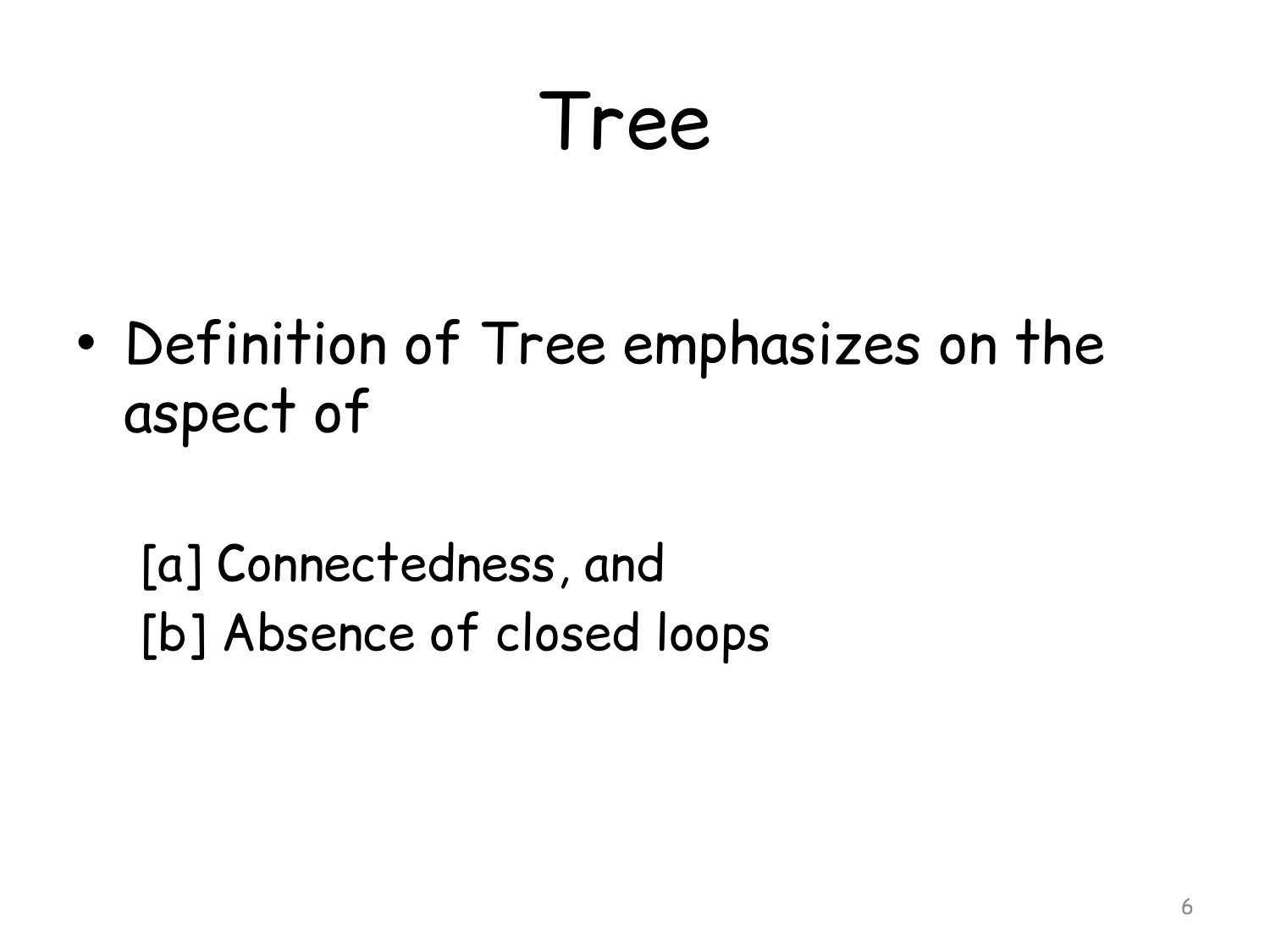

# Tree

Definition of Tree emphasizes on the aspect of

[a] Connectedness, and
[b] Absence of closed loops

6